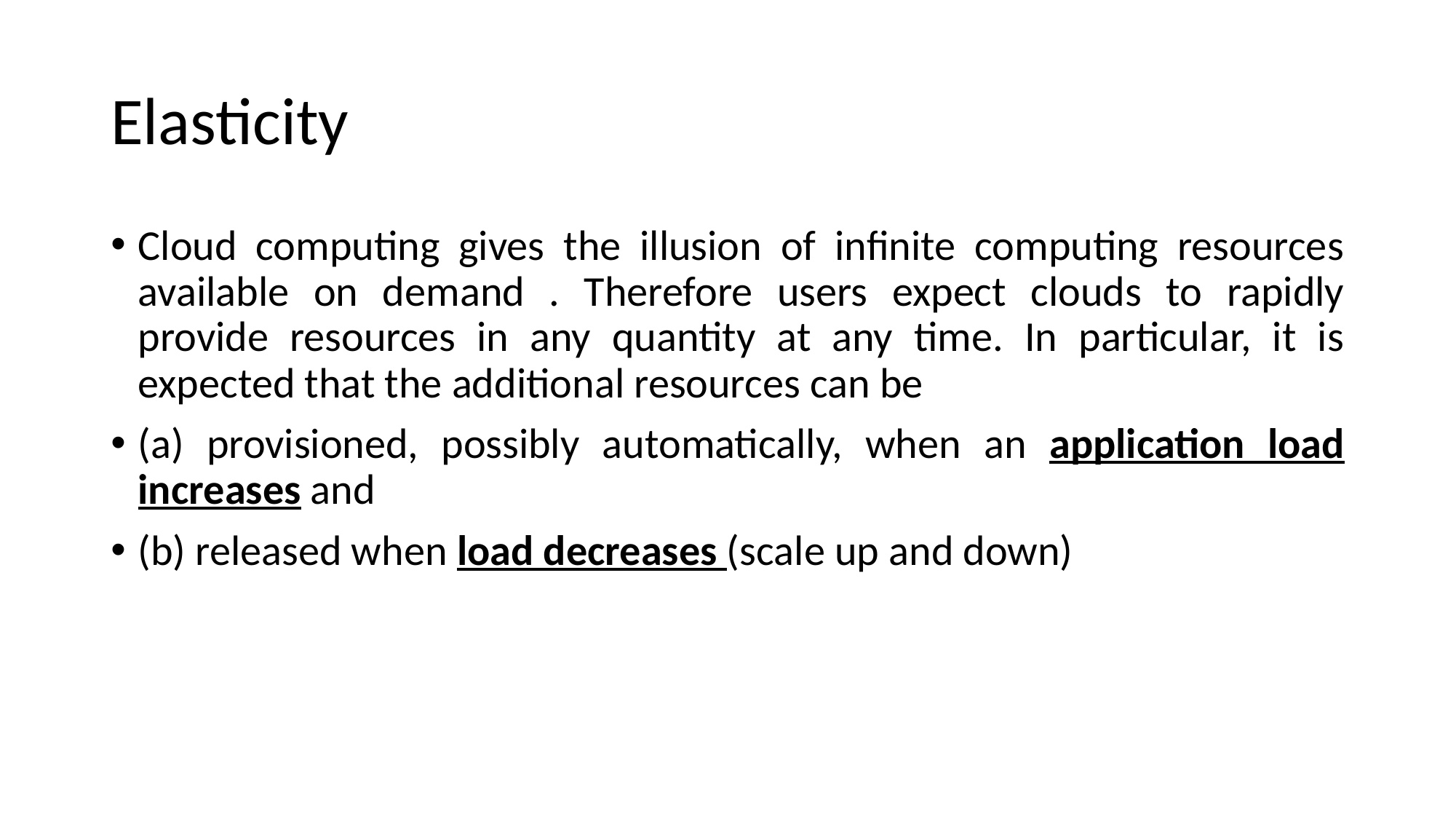

Elasticity
Cloud computing gives the illusion of infinite computing resources available on demand . Therefore users expect clouds to rapidly provide resources in any quantity at any time. In particular, it is expected that the additional resources can be
(a) provisioned, possibly automatically, when an application load increases and
(b) released when load decreases (scale up and down)